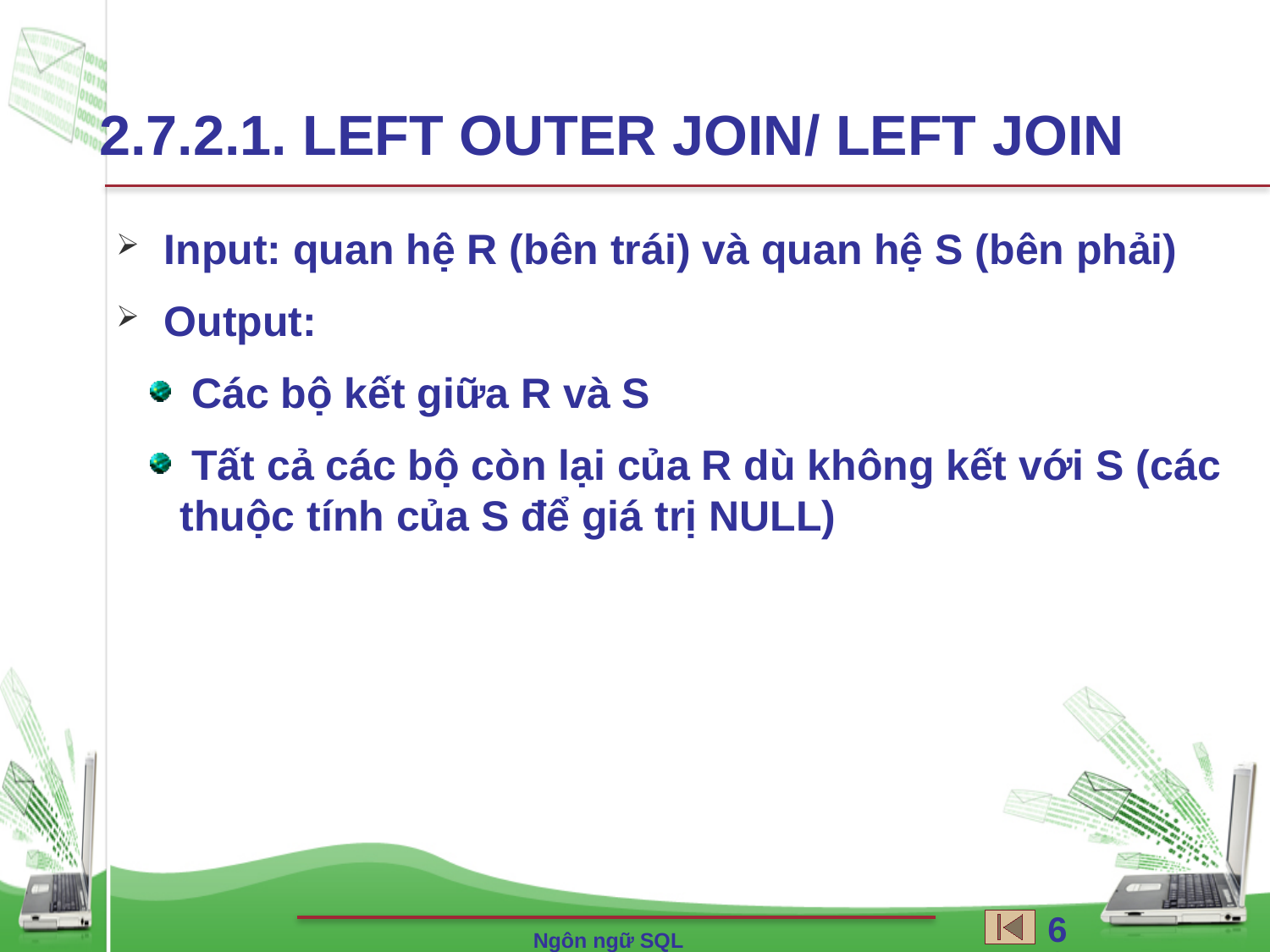

2.7.2.1. LEFT OUTER JOIN/ LEFT JOIN
Input: quan hệ R (bên trái) và quan hệ S (bên phải)
Output:
 Các bộ kết giữa R và S
 Tất cả các bộ còn lại của R dù không kết với S (các thuộc tính của S để giá trị NULL)
68
Ngôn ngữ SQL